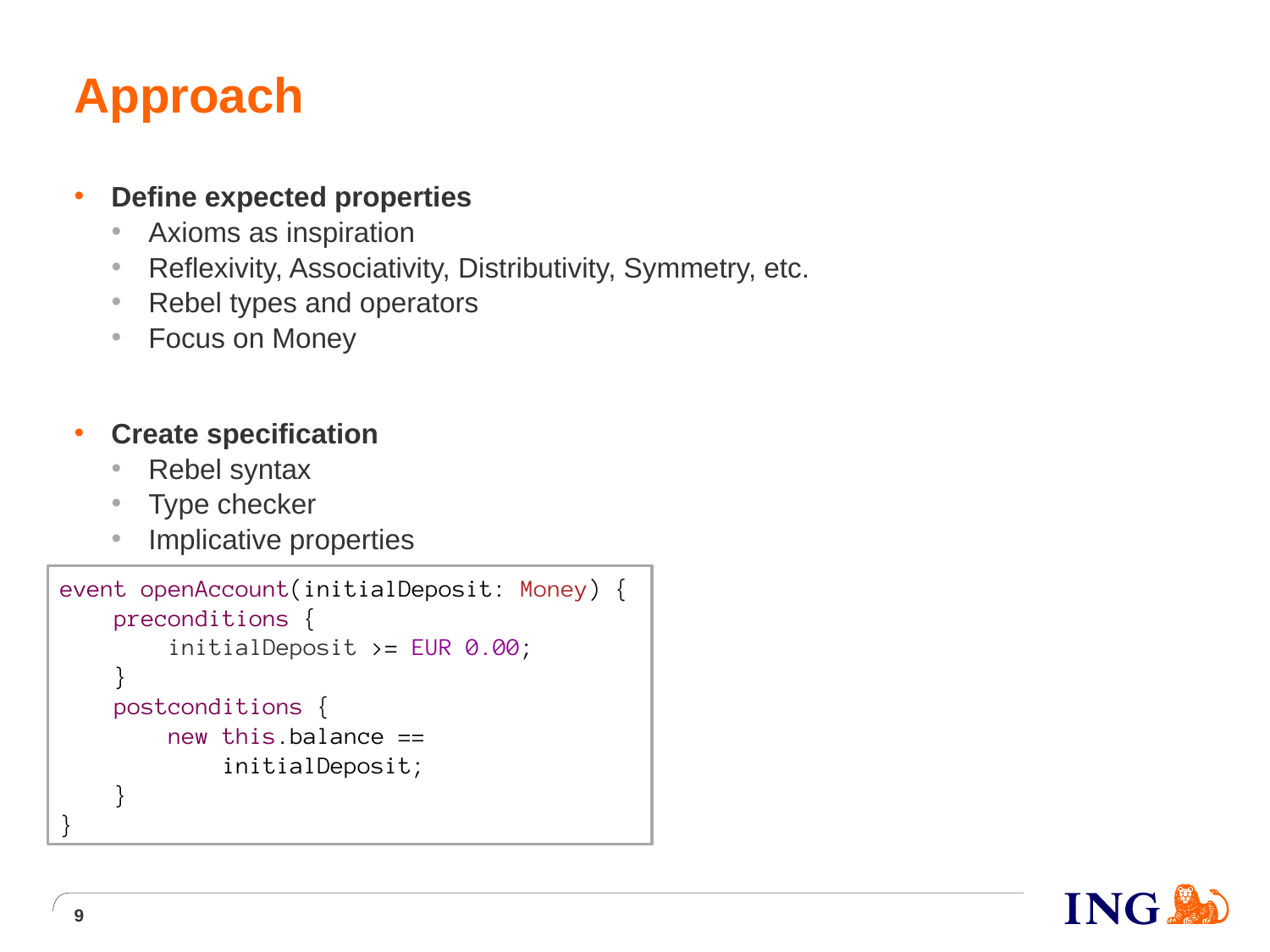

# Approach
Define expected properties
Axioms as inspiration
Reflexivity, Associativity, Distributivity, Symmetry, etc.
Rebel types and operators
Focus on Money

Create specification
Rebel syntax
Type checker
Implicative properties

event openAccount(initialDeposit: Money) {
    preconditions {
        initialDeposit >= EUR 0.00;
    }
    postconditions {
        new this.balance ==
            initialDeposit;
    }
}
9